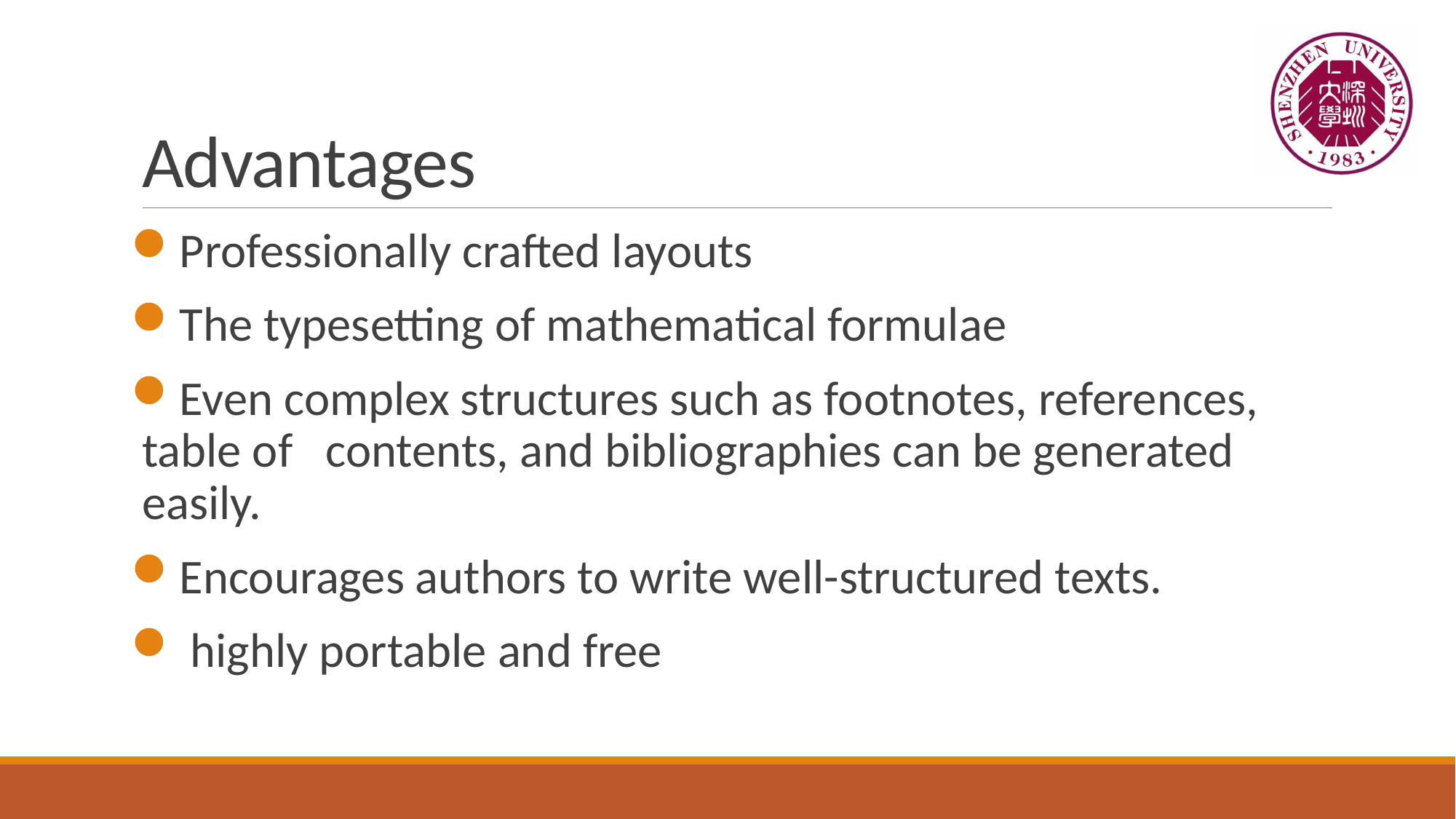

# Advantages
Professionally crafted layouts
The typesetting of mathematical formulae
Even complex structures such as footnotes, references, table of   contents, and bibliographies can be generated easily.
Encourages authors to write well-structured texts.
 highly portable and free